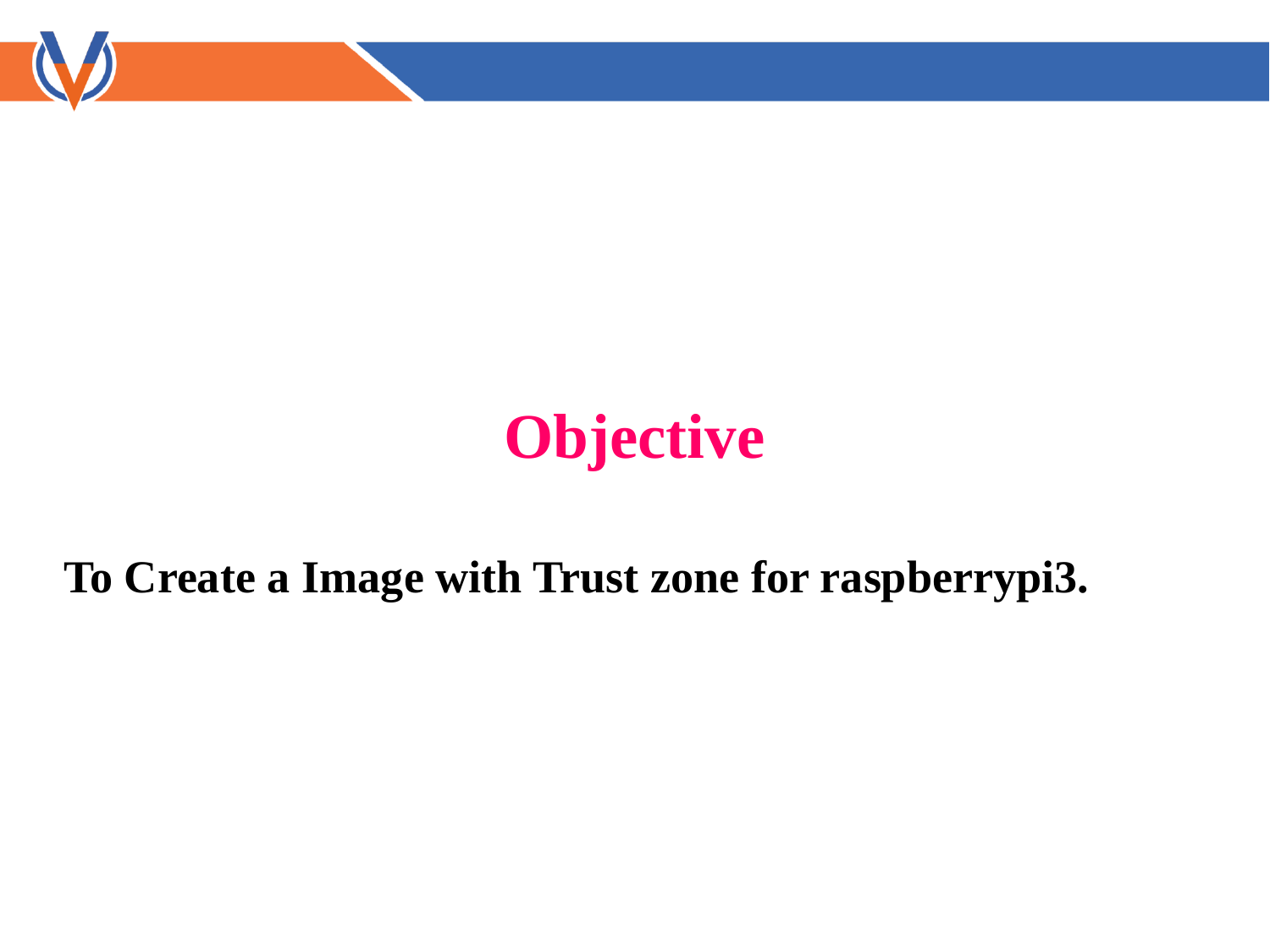

Objective

To Create a Image with Trust zone for raspberrypi3.